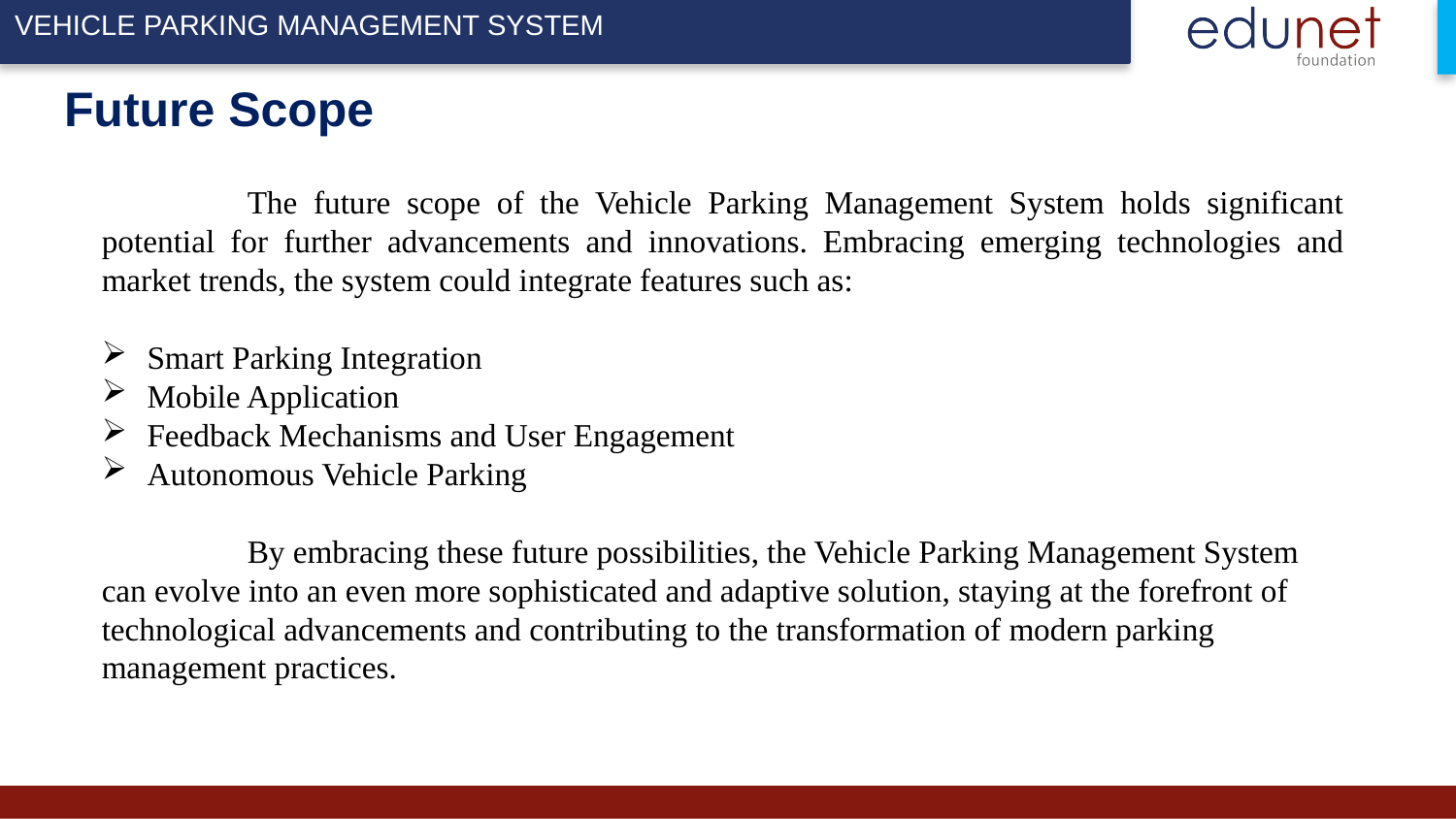

VEHICLE PARKING MANAGEMENT SYSTEM
# Future Scope
	The future scope of the Vehicle Parking Management System holds significant potential for further advancements and innovations. Embracing emerging technologies and market trends, the system could integrate features such as:

Smart Parking Integration
Mobile Application
Feedback Mechanisms and User Engagement
Autonomous Vehicle Parking

	By embracing these future possibilities, the Vehicle Parking Management System can evolve into an even more sophisticated and adaptive solution, staying at the forefront of technological advancements and contributing to the transformation of modern parking management practices.